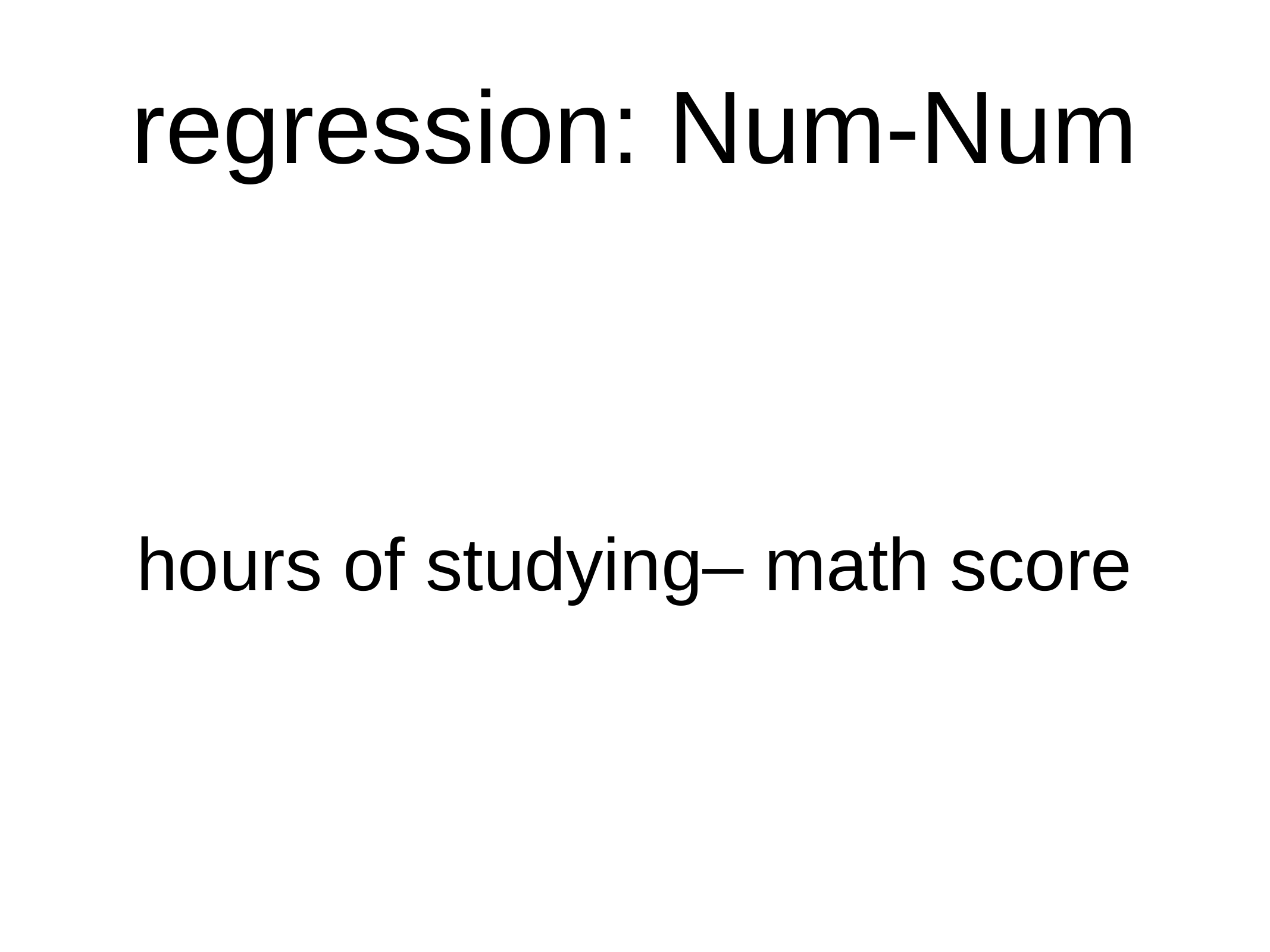

regression: Num-Num
hours of studying– math score